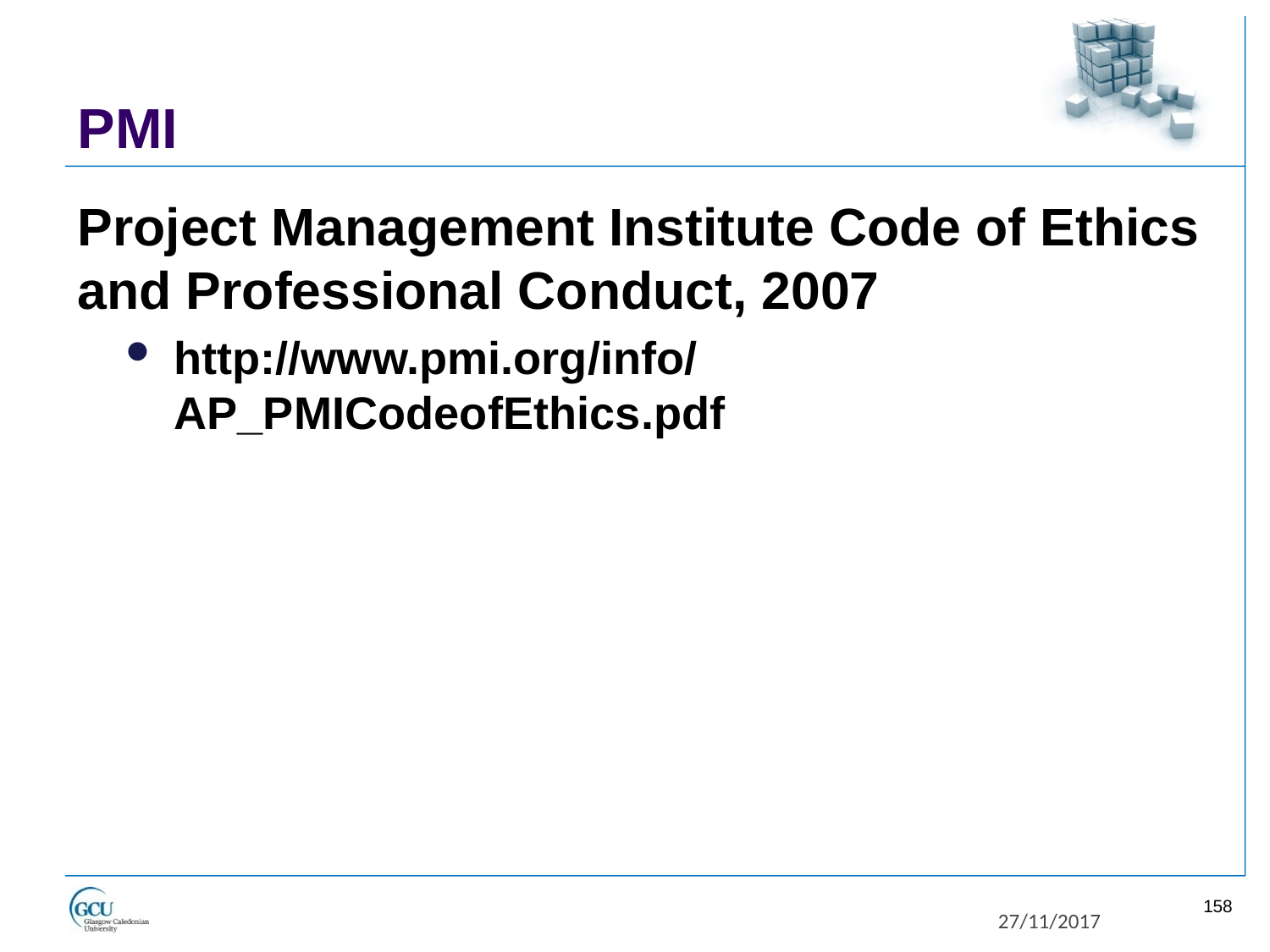

# PMI
Project Management Institute Code of Ethics and Professional Conduct, 2007
http://www.pmi.org/info/AP_PMICodeofEthics.pdf
158
27/11/2017